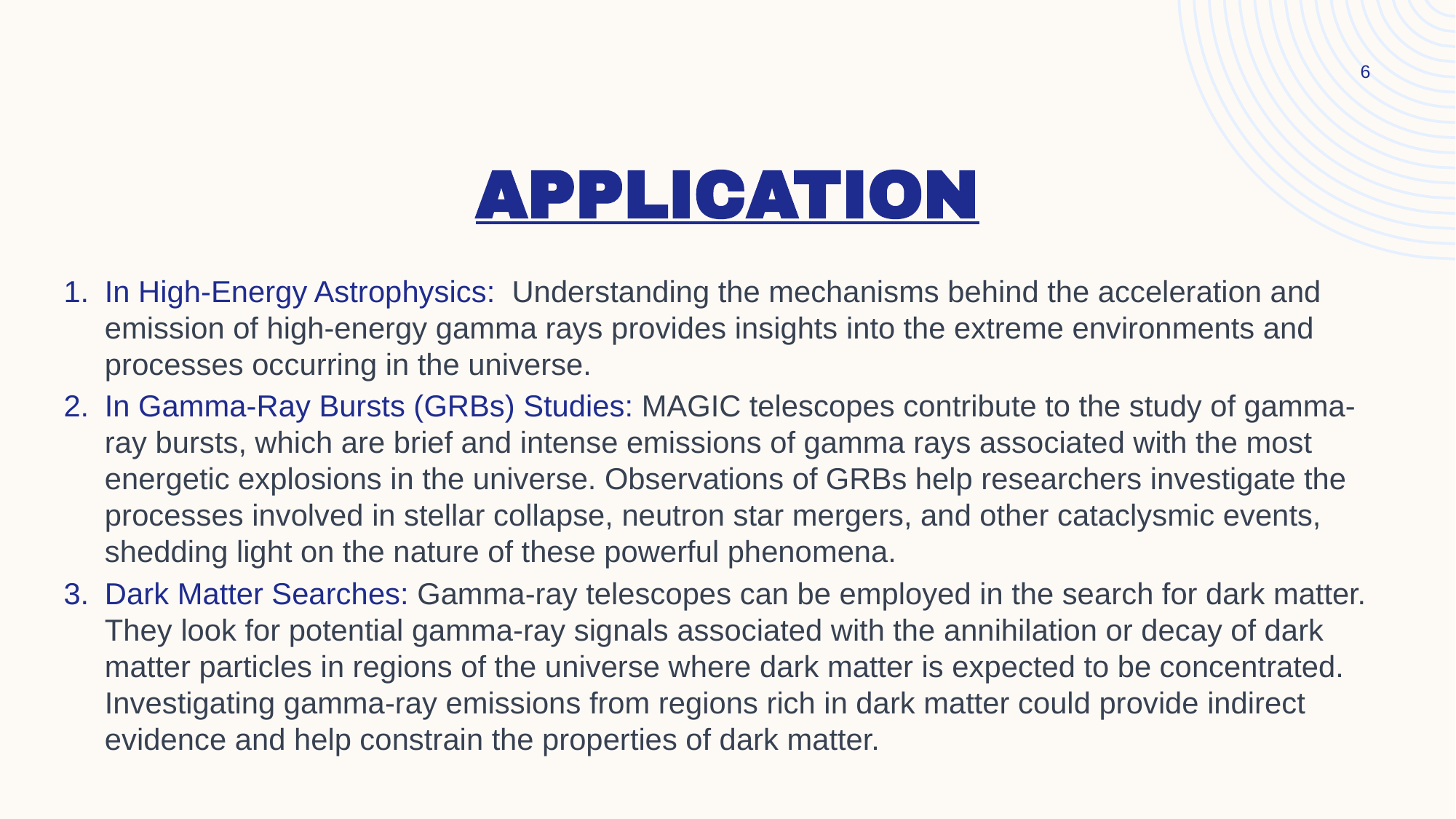

6
# APPLICATION
In High-Energy Astrophysics:  Understanding the mechanisms behind the acceleration and emission of high-energy gamma rays provides insights into the extreme environments and processes occurring in the universe.
In Gamma-Ray Bursts (GRBs) Studies: MAGIC telescopes contribute to the study of gamma-ray bursts, which are brief and intense emissions of gamma rays associated with the most energetic explosions in the universe. Observations of GRBs help researchers investigate the processes involved in stellar collapse, neutron star mergers, and other cataclysmic events, shedding light on the nature of these powerful phenomena.
Dark Matter Searches: Gamma-ray telescopes can be employed in the search for dark matter. They look for potential gamma-ray signals associated with the annihilation or decay of dark matter particles in regions of the universe where dark matter is expected to be concentrated. Investigating gamma-ray emissions from regions rich in dark matter could provide indirect evidence and help constrain the properties of dark matter.